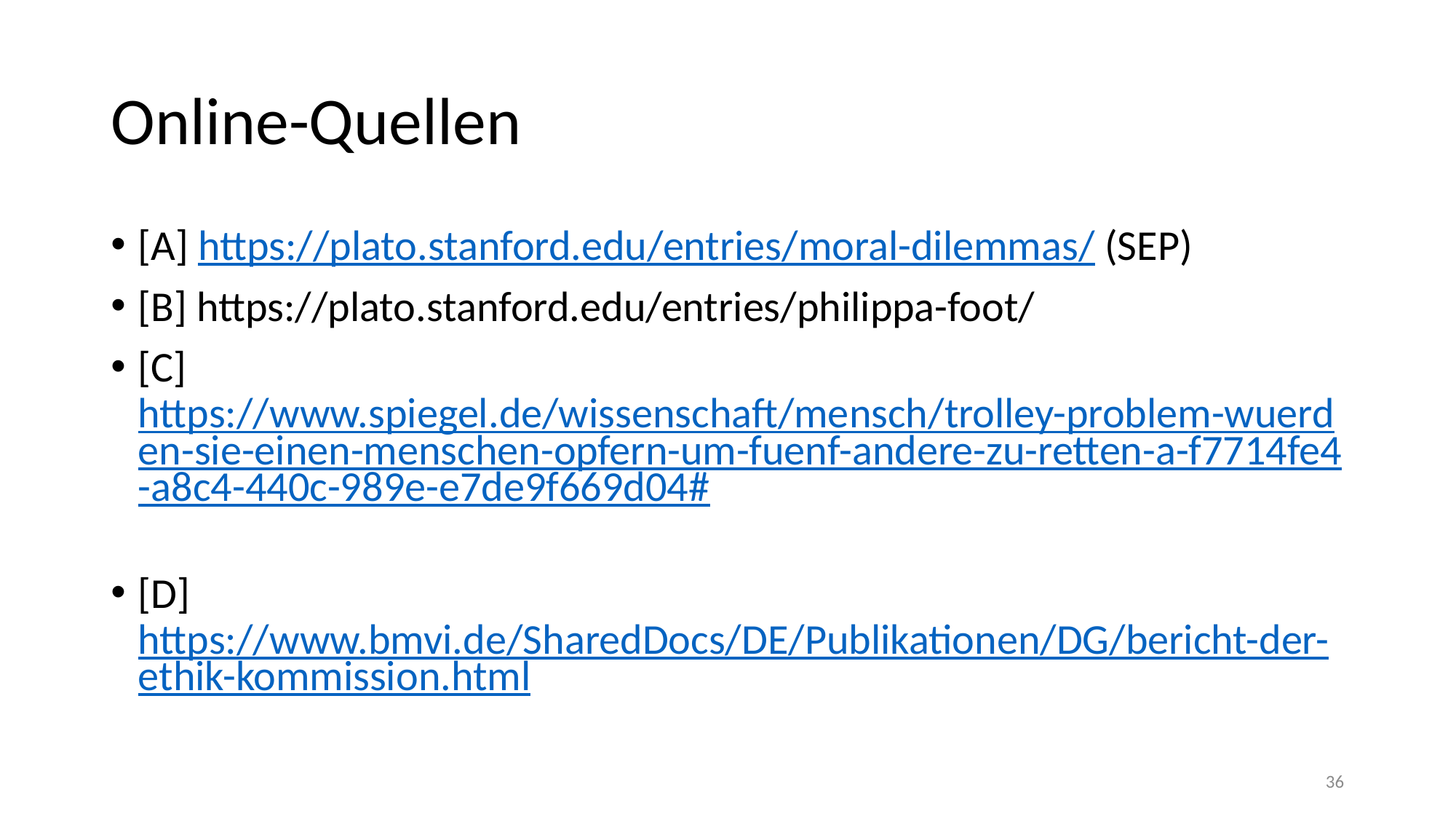

# Online-Quellen
[A] https://plato.stanford.edu/entries/moral-dilemmas/ (SEP)
[B] https://plato.stanford.edu/entries/philippa-foot/
[C] https://www.spiegel.de/wissenschaft/mensch/trolley-problem-wuerden-sie-einen-menschen-opfern-um-fuenf-andere-zu-retten-a-f7714fe4-a8c4-440c-989e-e7de9f669d04#
[D] https://www.bmvi.de/SharedDocs/DE/Publikationen/DG/bericht-der-ethik-kommission.html

36